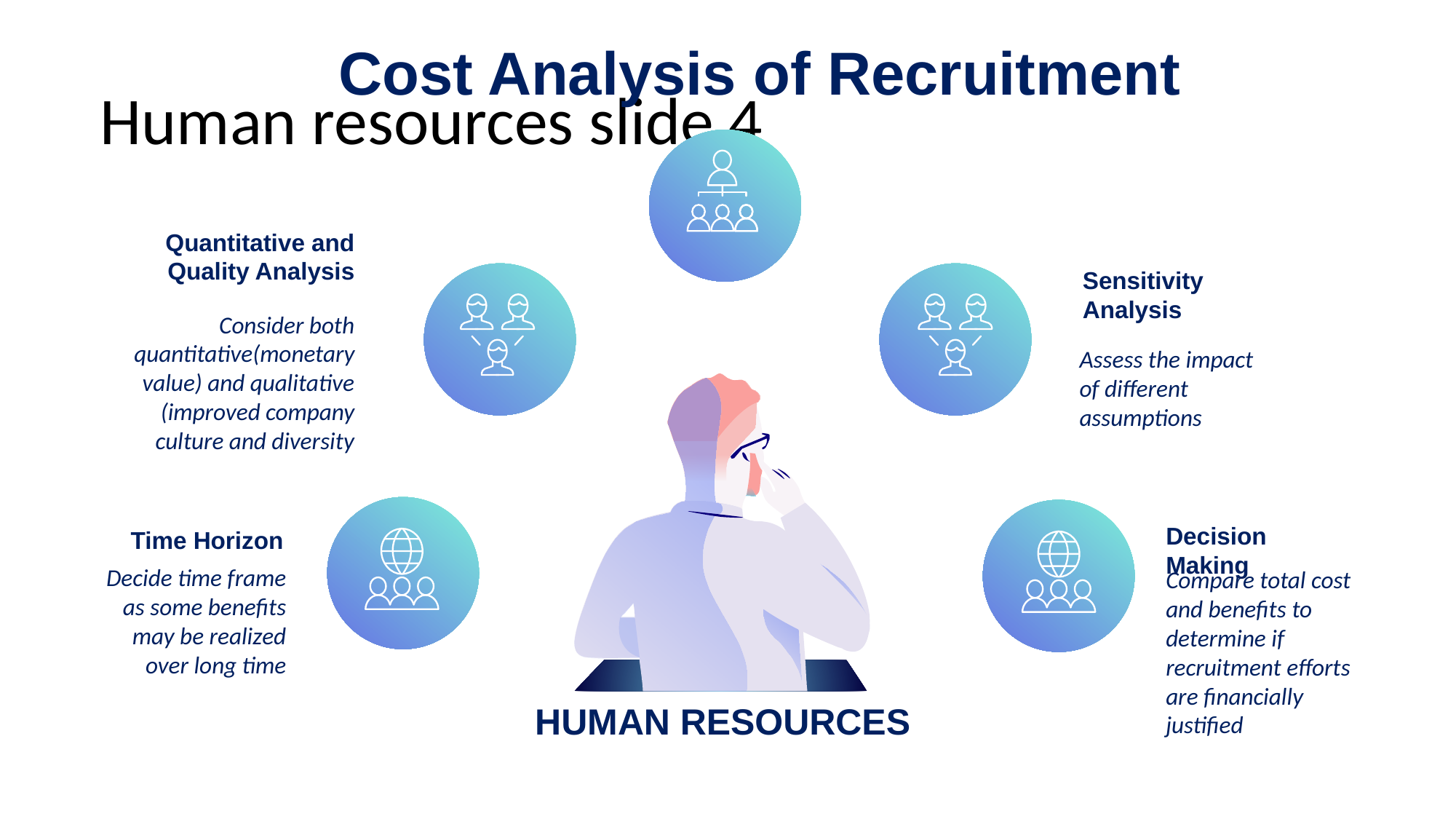

Cost Analysis of Recruitment
# Human resources slide 4

Quantitative and Quality Analysis
Consider both quantitative(monetary value) and qualitative (improved company culture and diversity

Sensitivity Analysis
Assess the impact of different assumptions

Decision Making
Compare total cost and benefits to determine if recruitment efforts are financially justified
Time Horizon
Decide time frame as some benefits may be realized over long time
HUMAN RESOURCES